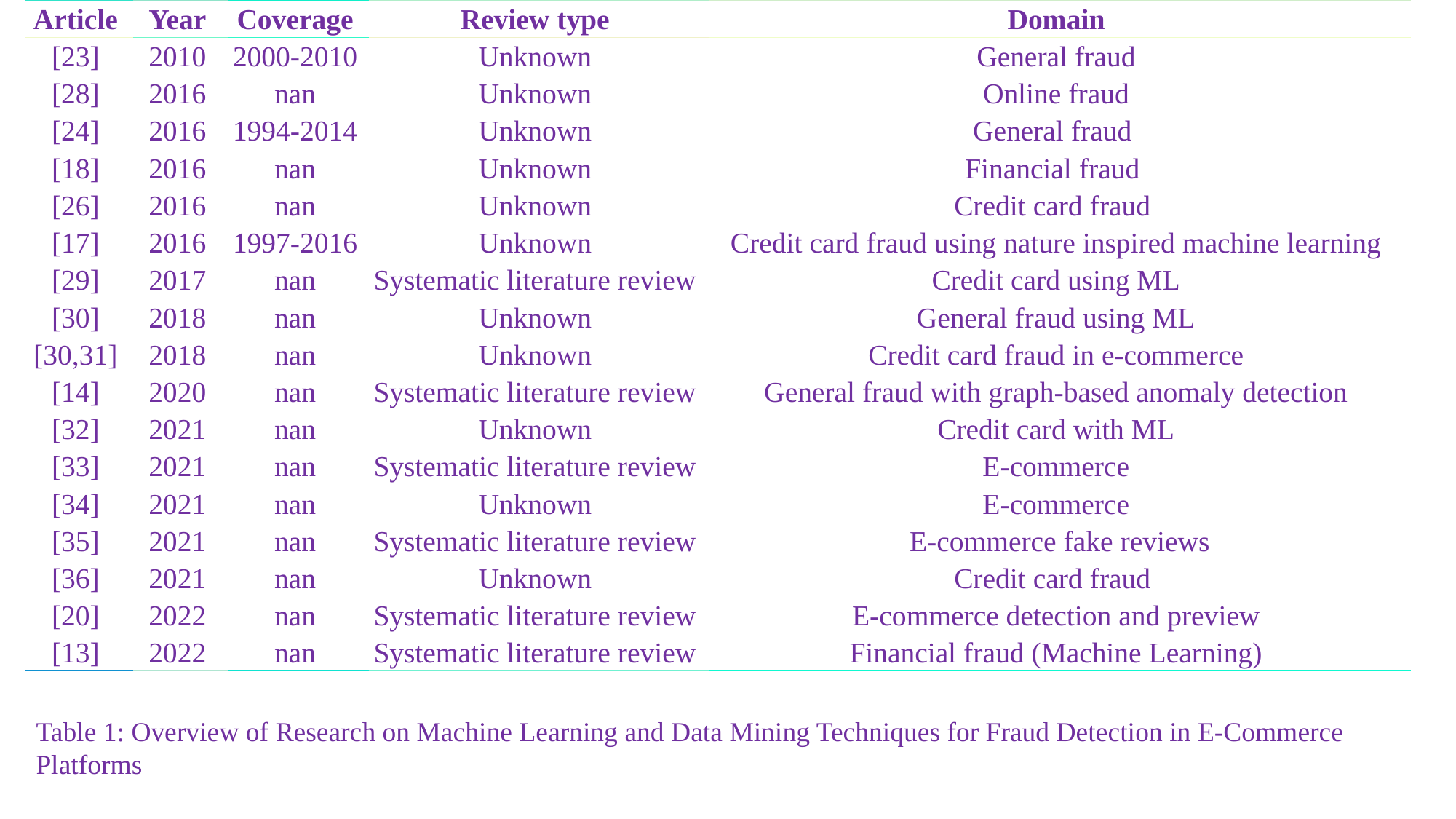

| Article | Year | Coverage | Review type | Domain |
| --- | --- | --- | --- | --- |
| [23] | 2010 | 2000-2010 | Unknown | General fraud |
| [28] | 2016 | nan | Unknown | Online fraud |
| [24] | 2016 | 1994-2014 | Unknown | General fraud |
| [18] | 2016 | nan | Unknown | Financial fraud |
| [26] | 2016 | nan | Unknown | Credit card fraud |
| [17] | 2016 | 1997-2016 | Unknown | Credit card fraud using nature inspired machine learning |
| [29] | 2017 | nan | Systematic literature review | Credit card using ML |
| [30] | 2018 | nan | Unknown | General fraud using ML |
| [30,31] | 2018 | nan | Unknown | Credit card fraud in e-commerce |
| [14] | 2020 | nan | Systematic literature review | General fraud with graph-based anomaly detection |
| [32] | 2021 | nan | Unknown | Credit card with ML |
| [33] | 2021 | nan | Systematic literature review | E-commerce |
| [34] | 2021 | nan | Unknown | E-commerce |
| [35] | 2021 | nan | Systematic literature review | E-commerce fake reviews |
| [36] | 2021 | nan | Unknown | Credit card fraud |
| [20] | 2022 | nan | Systematic literature review | E-commerce detection and preview |
| [13] | 2022 | nan | Systematic literature review | Financial fraud (Machine Learning) |
Table 1: Overview of Research on Machine Learning and Data Mining Techniques for Fraud Detection in E-Commerce Platforms